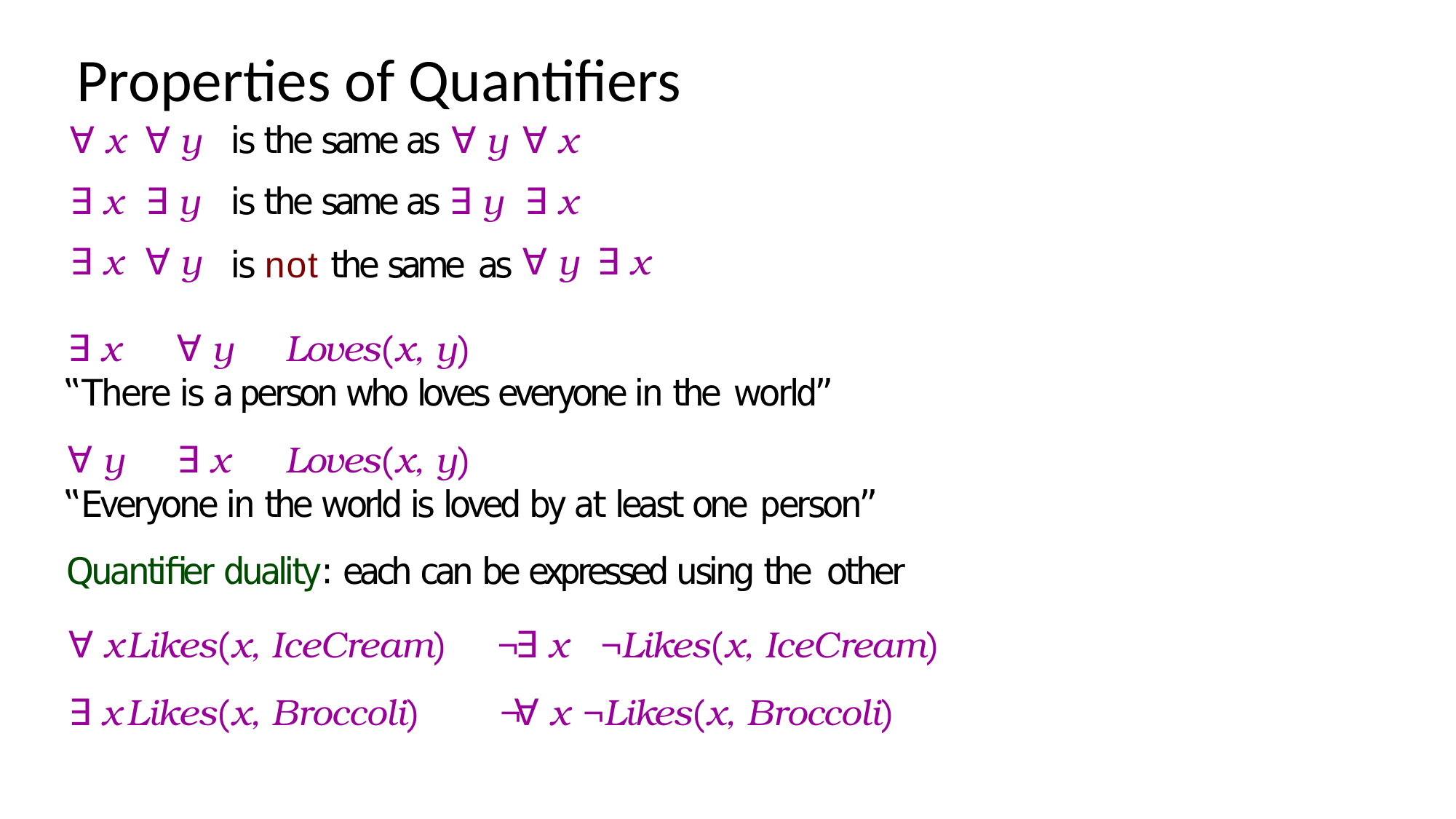

# Properties of Quantifiers
| ∀ x | ∀ y | is the same as ∀ y | ∀ x |  |
| --- | --- | --- | --- | --- |
| ∃ x | ∃ y | is the same as ∃ y | ∃ x |  |
| ∃ x | ∀ y | is not the same as | ∀ y | ∃ x |
∃ x	∀ y	Loves(x, y)
“There is a person who loves everyone in the world”
∀ y	∃ x	Loves(x, y)
“Everyone in the world is loved by at least one person”
Quantifier duality: each can be expressed using the other
∀ x	Likes(x, IceCream)
∃ x	Likes(x, Broccoli)
¬∃ x	¬Likes(x, IceCream)
      ¬∀ x	¬Likes(x, Broccoli)